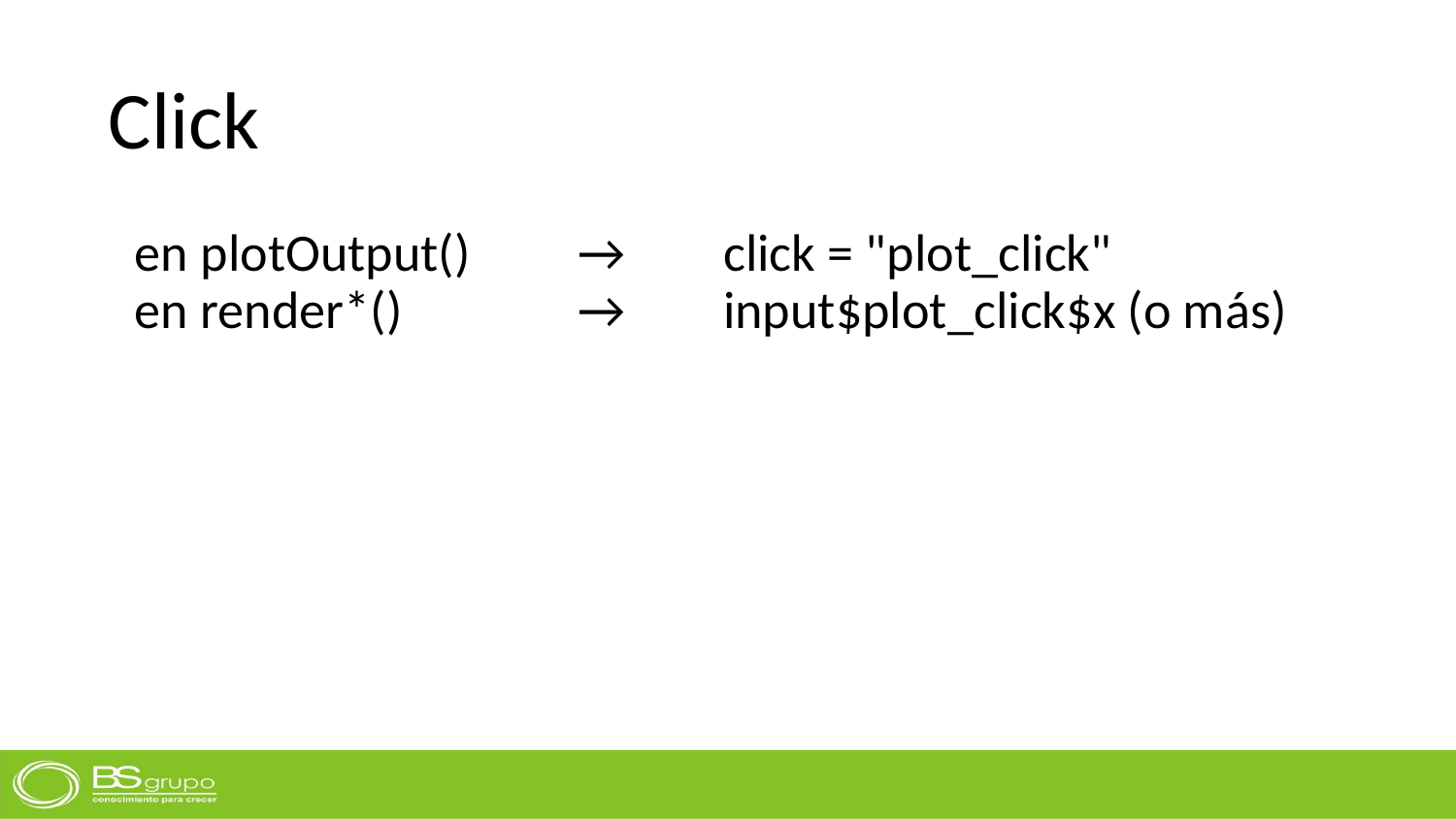

# Click
en plotOutput() 	→ 	click = "plot_click"
en render*() 		→ 	input$plot_click$x (o más)